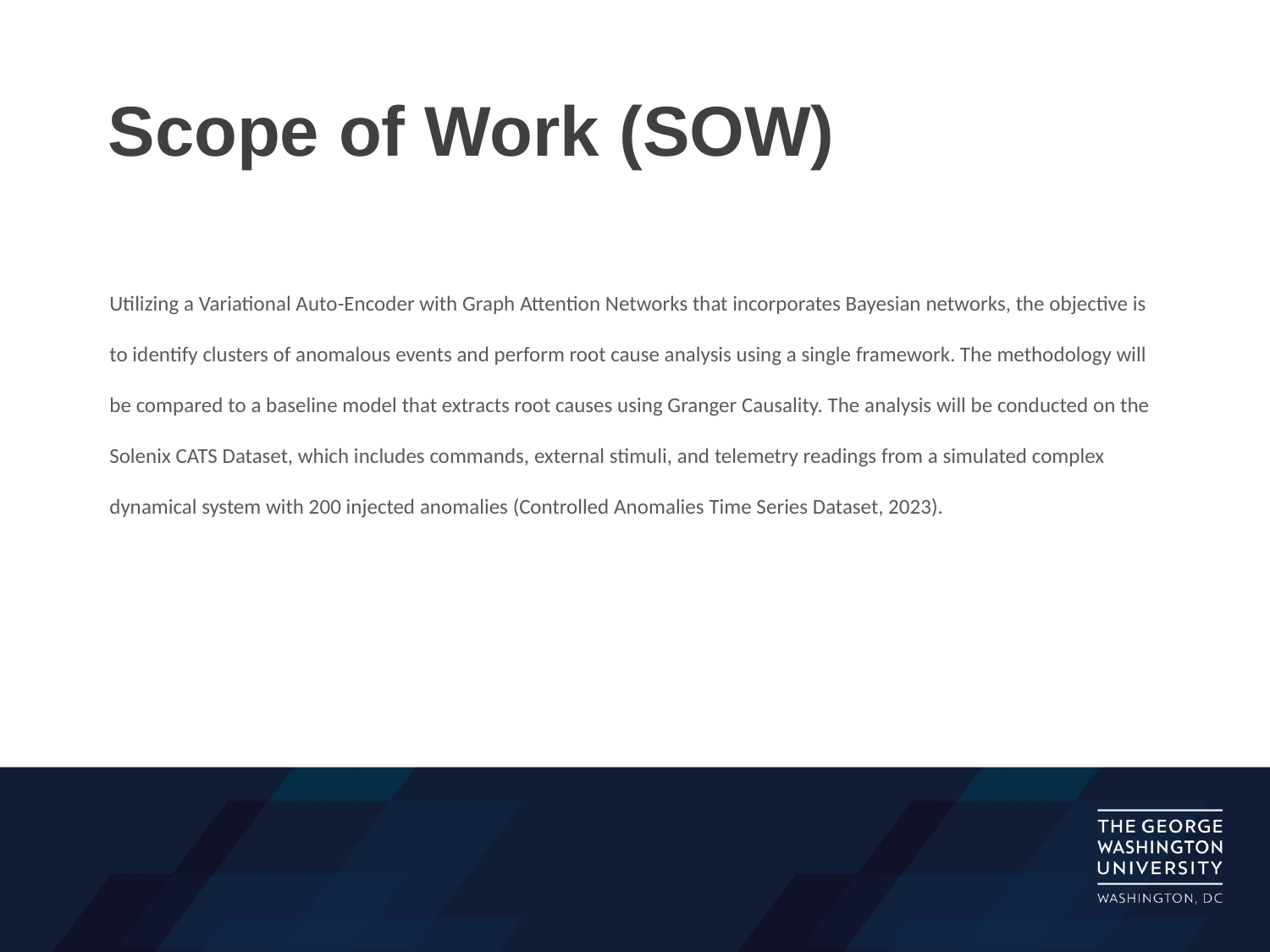

# Scope of Work (SOW)
Utilizing a Variational Auto-Encoder with Graph Attention Networks that incorporates Bayesian networks, the objective is to identify clusters of anomalous events and perform root cause analysis using a single framework. The methodology will be compared to a baseline model that extracts root causes using Granger Causality. The analysis will be conducted on the Solenix CATS Dataset, which includes commands, external stimuli, and telemetry readings from a simulated complex dynamical system with 200 injected anomalies (Controlled Anomalies Time Series Dataset, 2023).